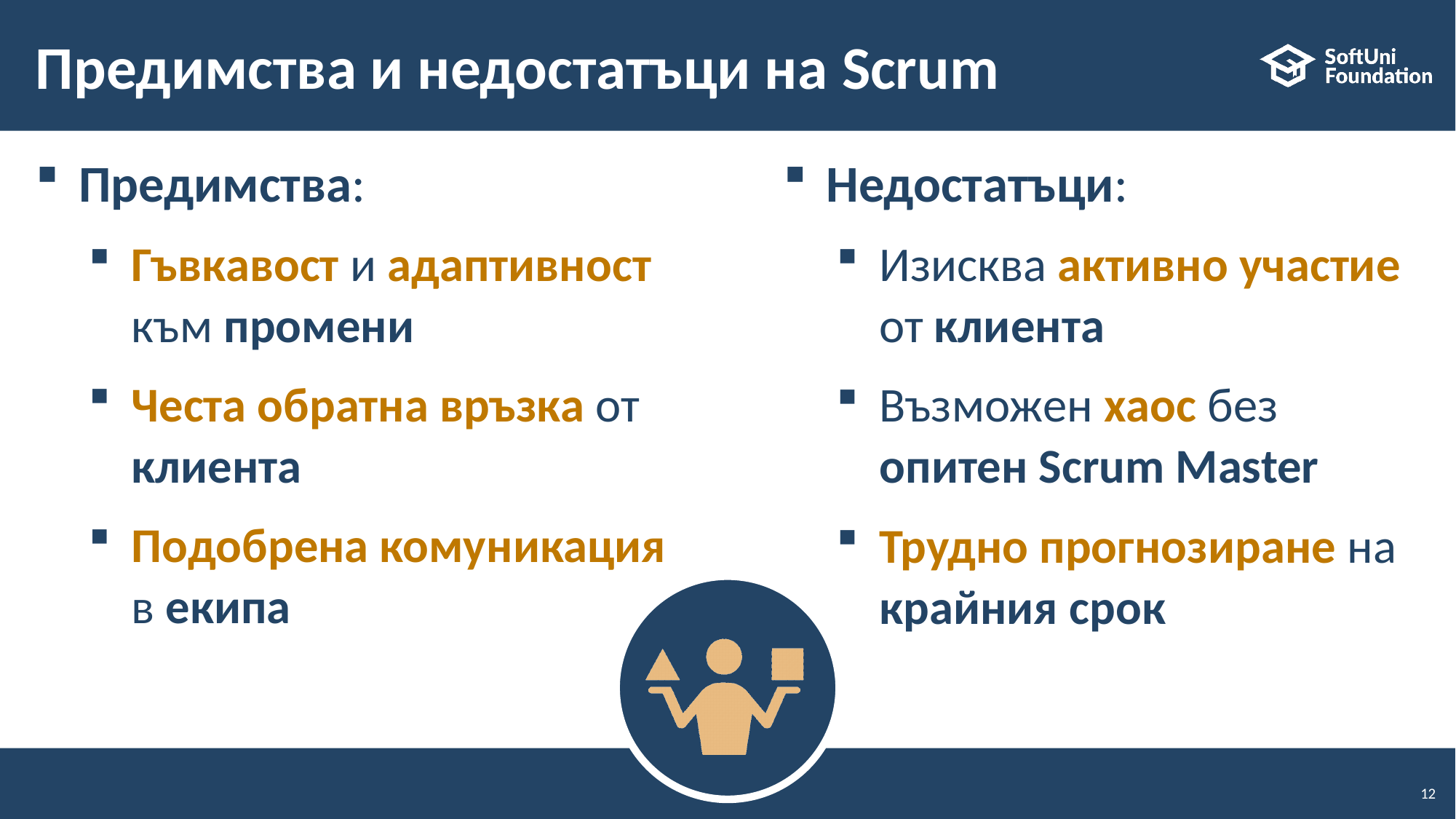

# Предимства и недостатъци на Scrum
Предимства:
Гъвкавост и адаптивност към промени
Честа обратна връзка от клиента
Подобрена комуникация в екипа
Недостатъци:
Изисква активно участие от клиента
Възможен хаос без опитен Scrum Master
Трудно прогнозиране на крайния срок
12